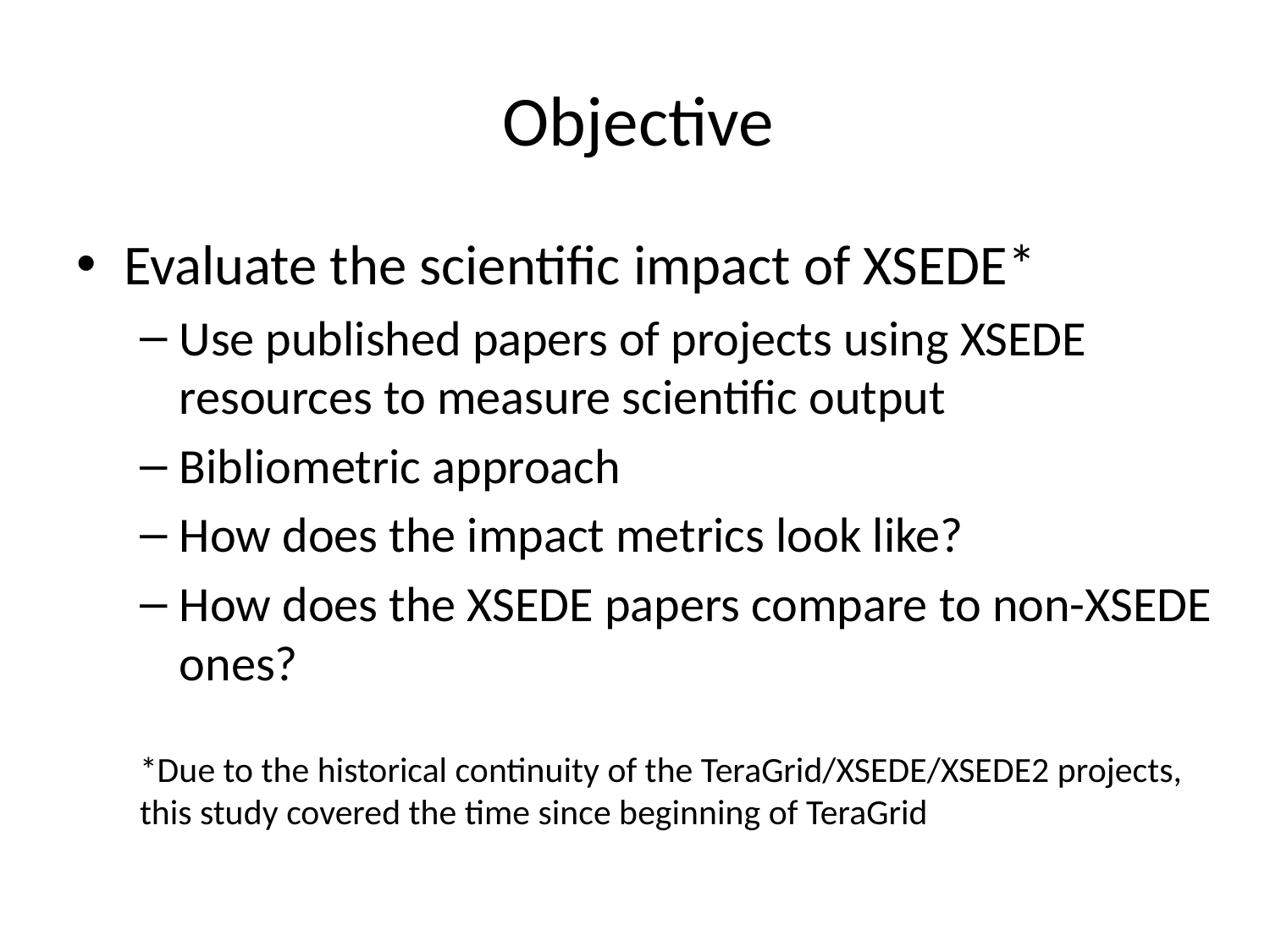

# Objective
Evaluate the scientific impact of XSEDE*
Use published papers of projects using XSEDE resources to measure scientific output
Bibliometric approach
How does the impact metrics look like?
How does the XSEDE papers compare to non-XSEDE ones?

*Due to the historical continuity of the TeraGrid/XSEDE/XSEDE2 projects, this study covered the time since beginning of TeraGrid